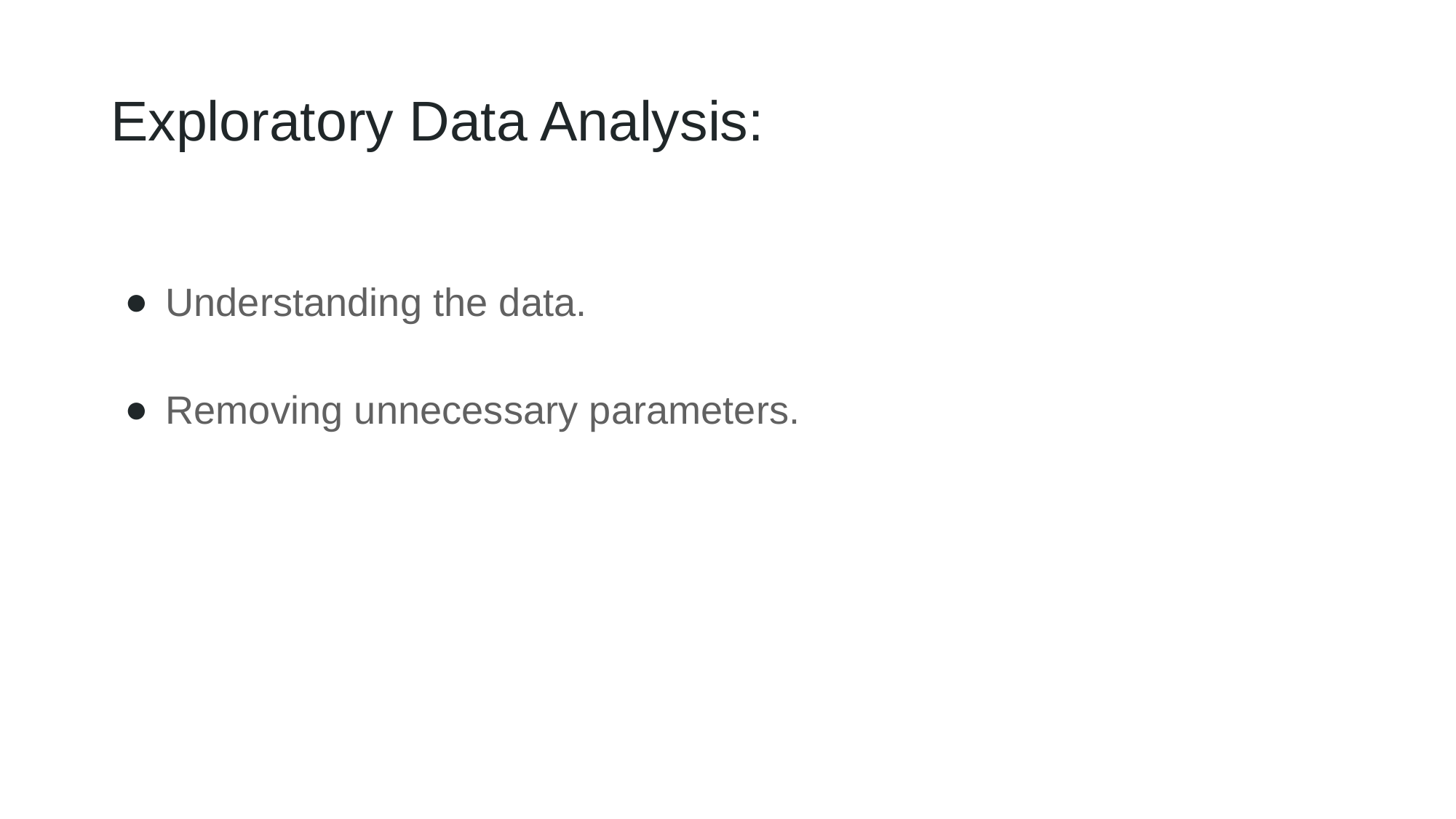

# Exploratory Data Analysis:

Understanding the data.

Removing unnecessary parameters.